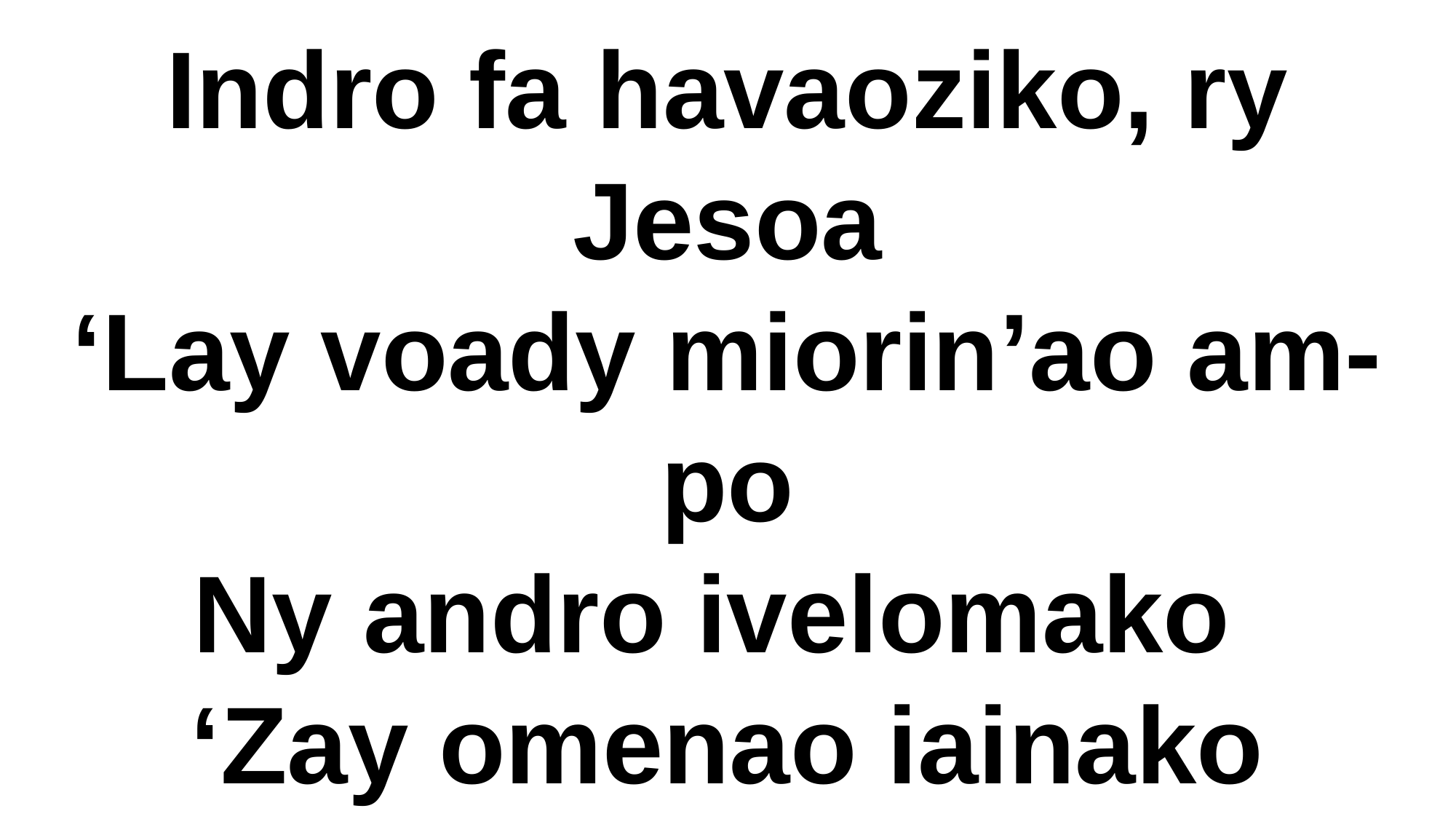

Indro fa havaoziko, ry Jesoa
‘Lay voady miorin’ao am-po
Ny andro ivelomako
‘Zay omenao iainako
     Dia atokako sy mbola hitoriako
Ilay fitiavanao !